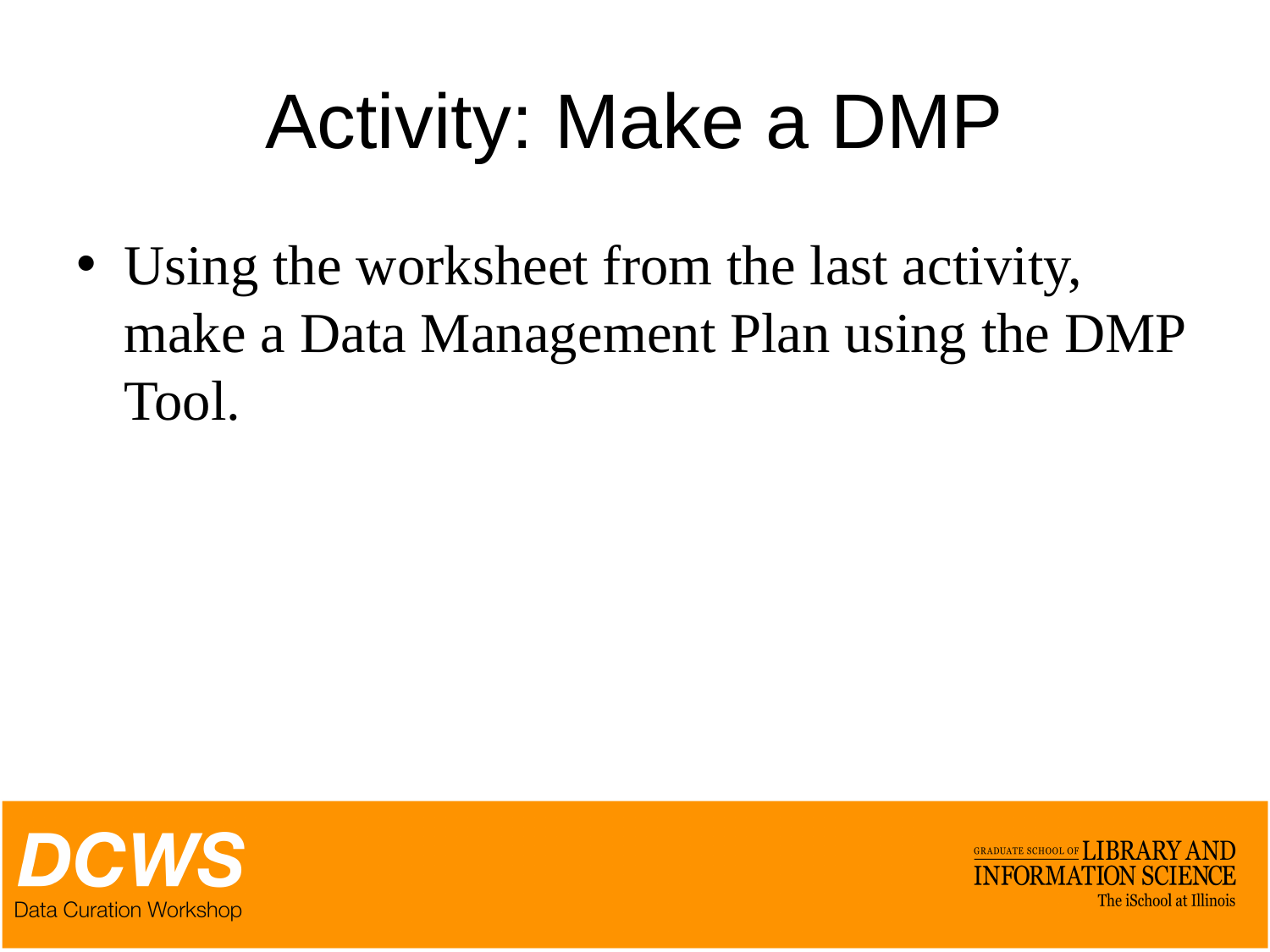

# Activity: Make a DMP
Using the worksheet from the last activity, make a Data Management Plan using the DMP Tool.